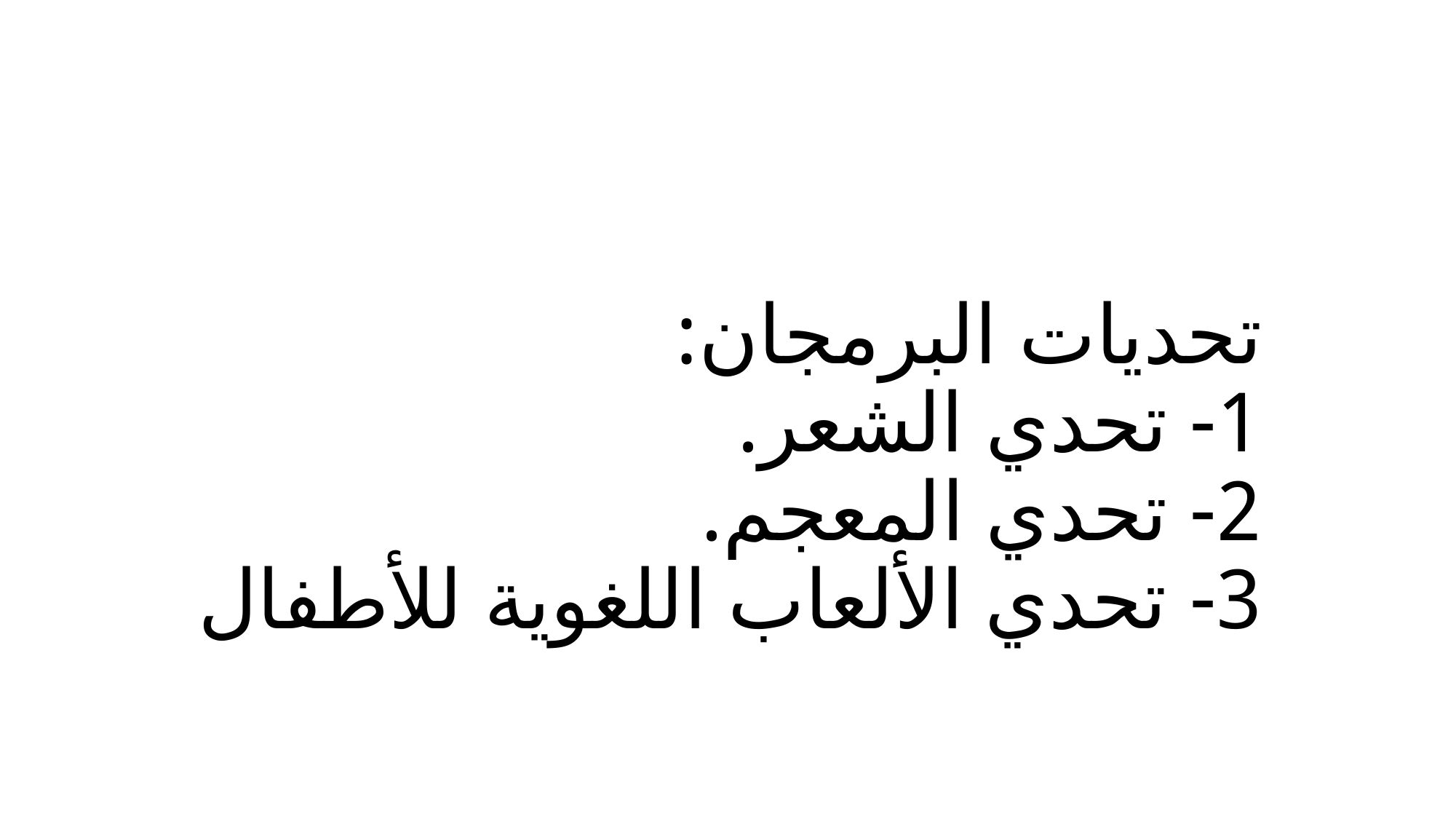

# تحديات البرمجان: 1- تحدي الشعر. 2- تحدي المعجم. 3- تحدي الألعاب اللغوية للأطفال